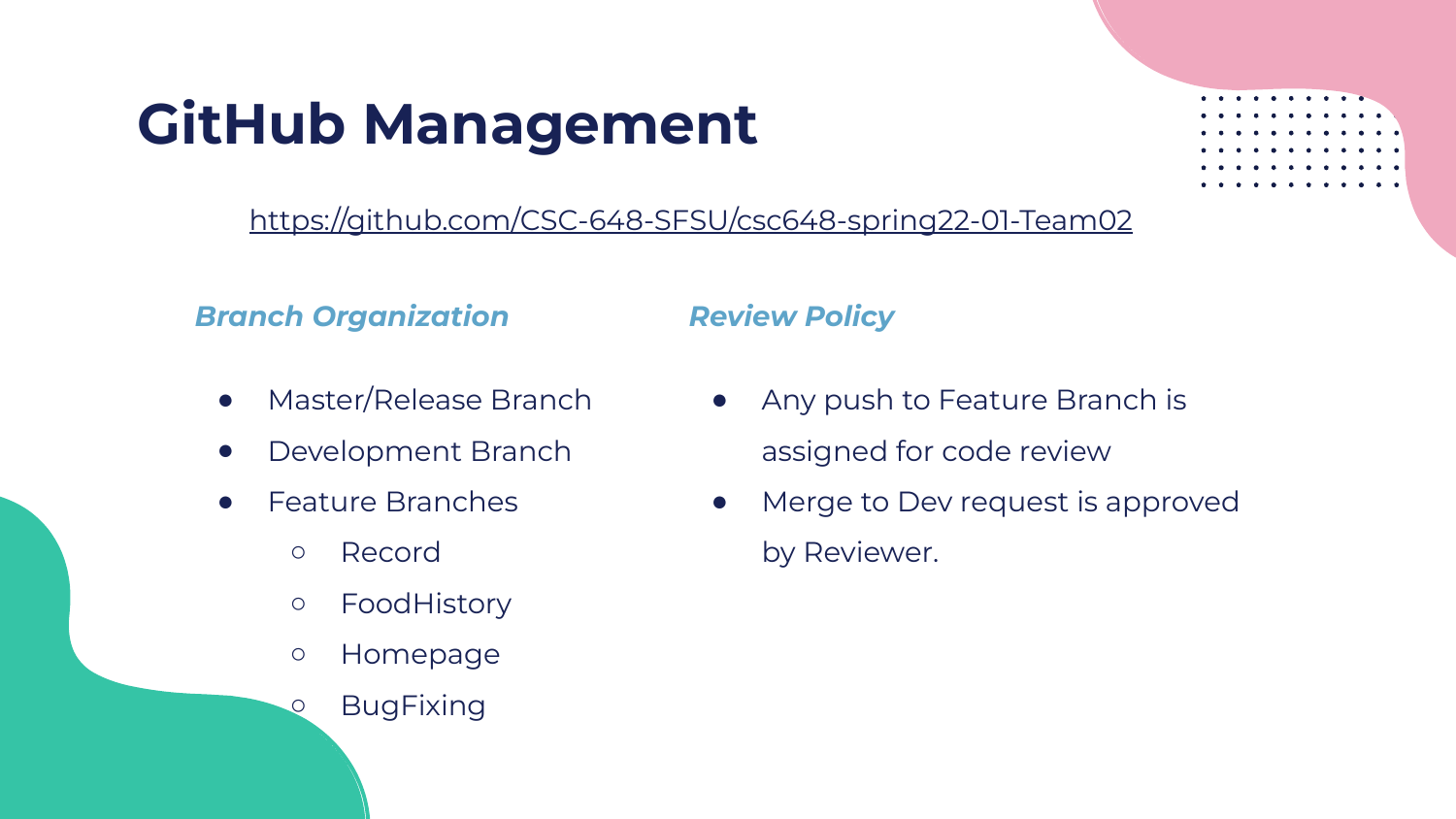

# GitHub Management
https://github.com/CSC-648-SFSU/csc648-spring22-01-Team02
Branch Organization
Master/Release Branch
Development Branch
Feature Branches
Record
FoodHistory
Homepage
BugFixing
Review Policy
Any push to Feature Branch is assigned for code review
Merge to Dev request is approved by Reviewer.